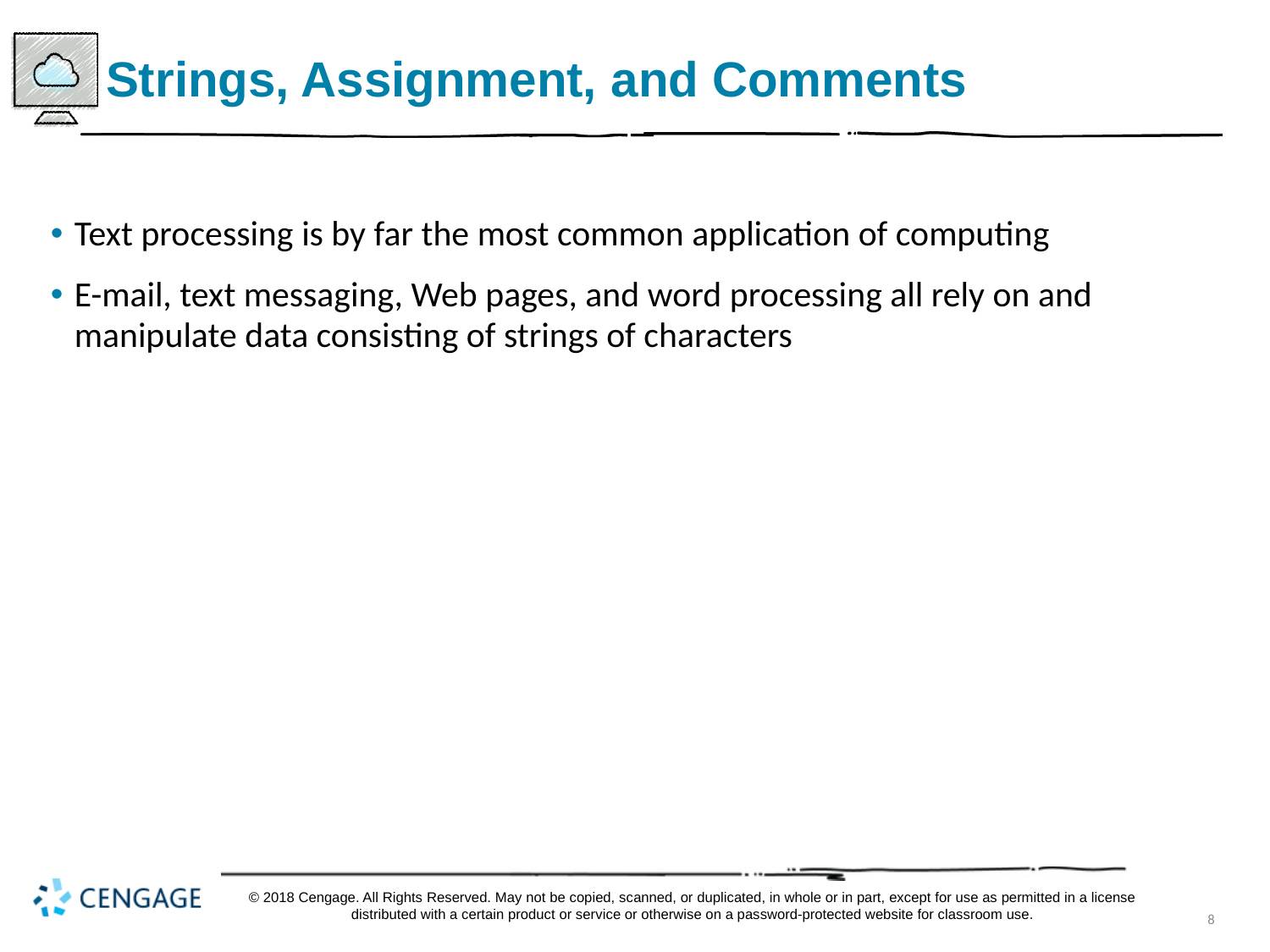

# Strings, Assignment, and Comments
Text processing is by far the most common application of computing
E-mail, text messaging, Web pages, and word processing all rely on and manipulate data consisting of strings of characters
© 2018 Cengage. All Rights Reserved. May not be copied, scanned, or duplicated, in whole or in part, except for use as permitted in a license distributed with a certain product or service or otherwise on a password-protected website for classroom use.